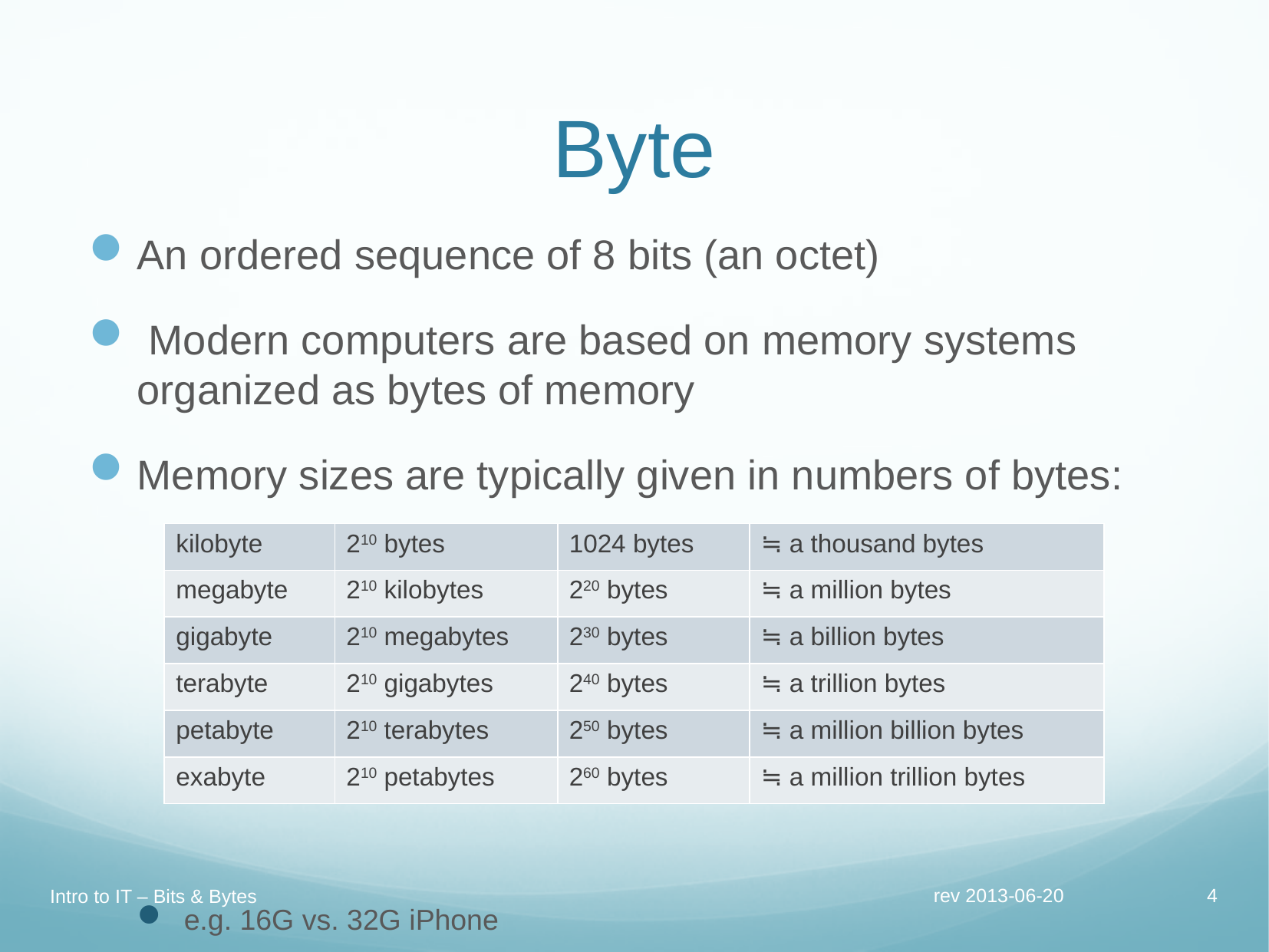

# Byte
An ordered sequence of 8 bits (an octet)
 Modern computers are based on memory systems organized as bytes of memory
Memory sizes are typically given in numbers of bytes:

e.g. 16G vs. 32G iPhone
| kilobyte | 210 bytes | 1024 bytes | ≒ a thousand bytes |
| --- | --- | --- | --- |
| megabyte | 210 kilobytes | 220 bytes | ≒ a million bytes |
| gigabyte | 210 megabytes | 230 bytes | ≒ a billion bytes |
| terabyte | 210 gigabytes | 240 bytes | ≒ a trillion bytes |
| petabyte | 210 terabytes | 250 bytes | ≒ a million billion bytes |
| exabyte | 210 petabytes | 260 bytes | ≒ a million trillion bytes |